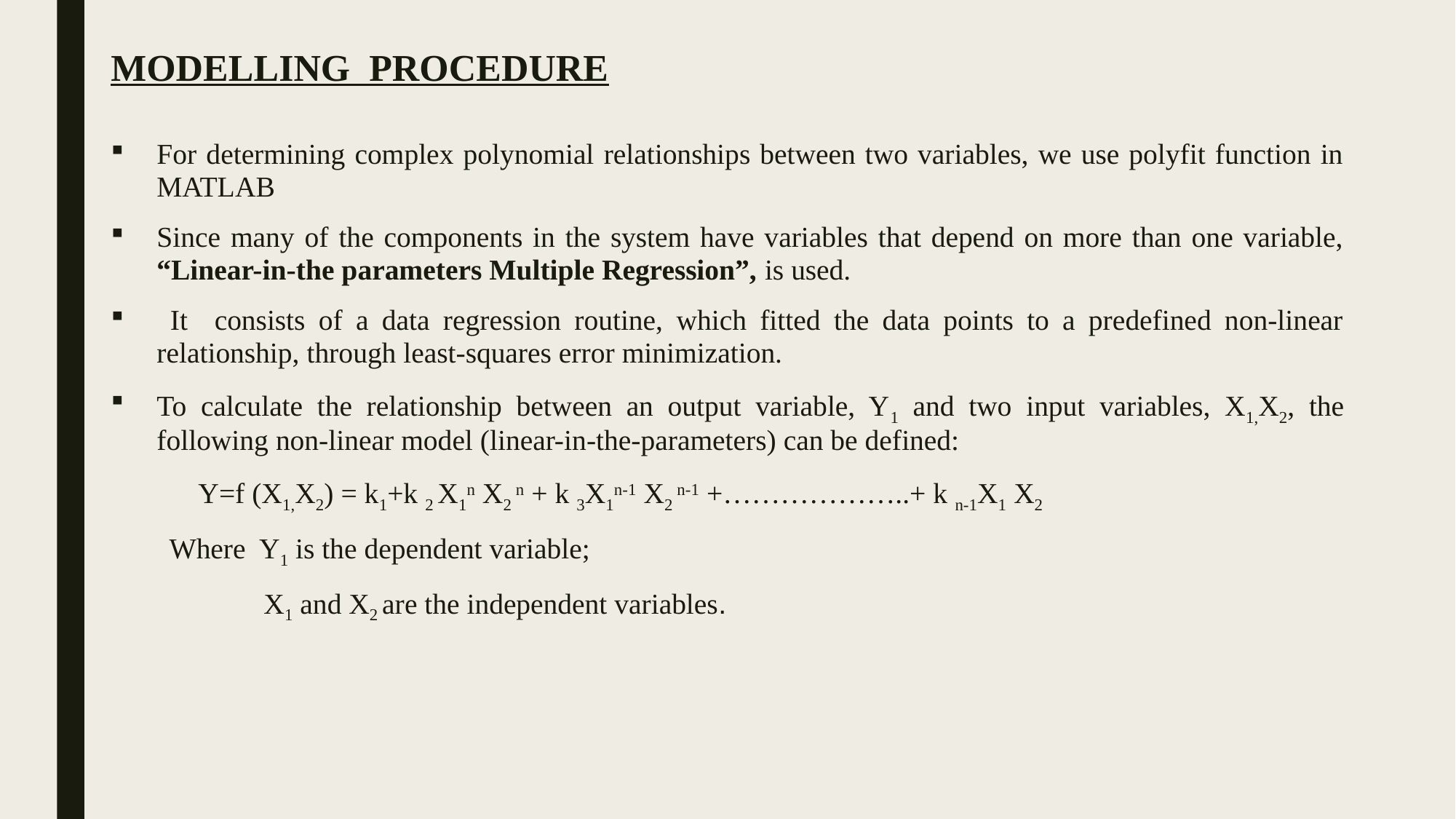

# MODELLING  PROCEDURE
For determining complex polynomial relationships between two variables, we use polyfit function in MATLAB
Since many of the components in the system have variables that depend on more than one variable, “Linear-in-the parameters Multiple Regression”, is used.
 It  consists of a data regression routine, which fitted the data points to a predefined non-linear relationship, through least-squares error minimization.
To calculate the relationship between an output variable, Y1 and two input variables, X1,X2, the following non-linear model (linear-in-the-parameters) can be defined:
            Y=f (X1,X2) = k1+k 2 X1n X2 n + k 3X1n-1 X2 n-1 +………………..+ k n-1X1 X2
        Where  Y1 is the dependent variable;
                     X1 and X2 are the independent variables.